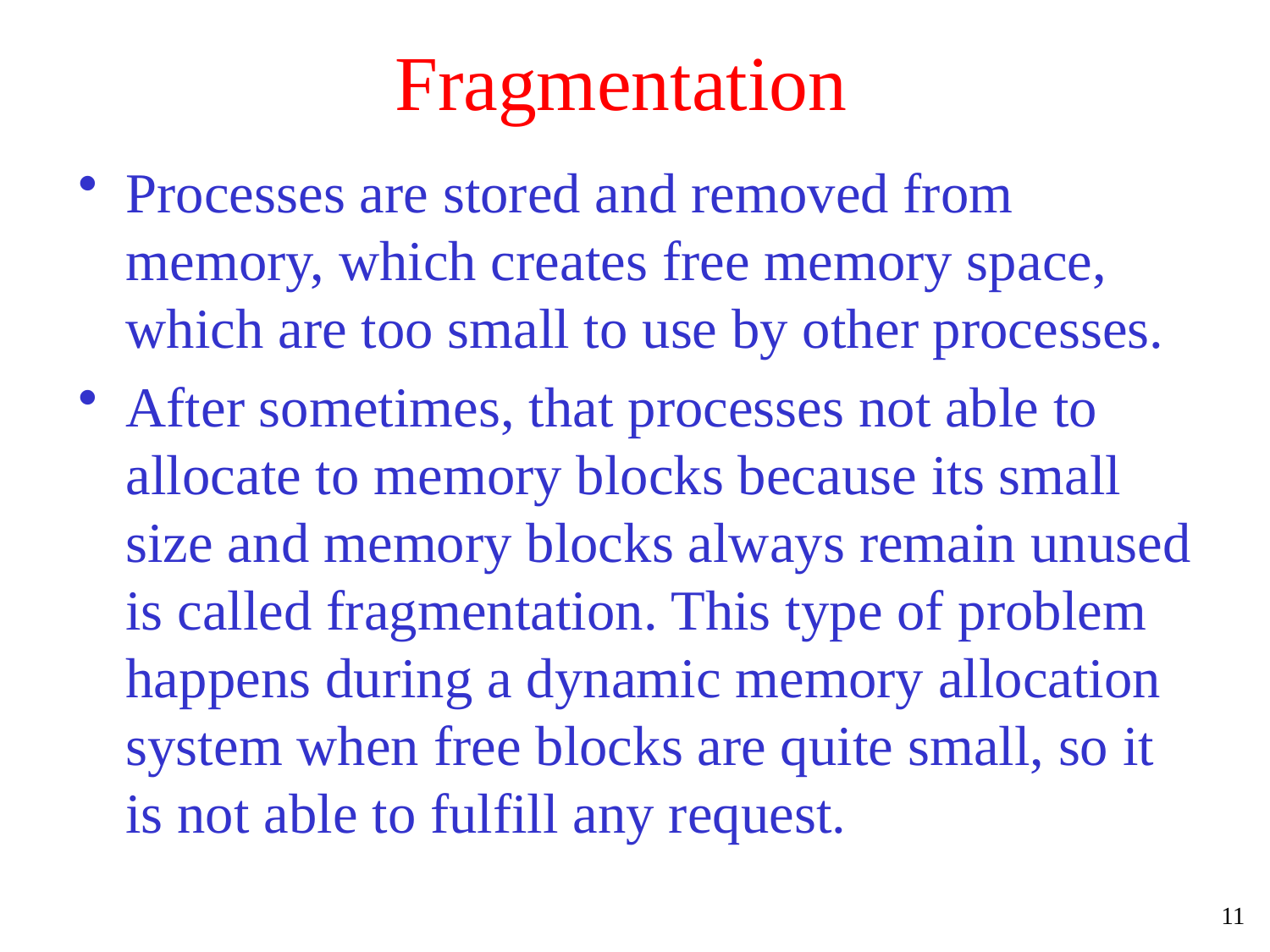

# Fragmentation
Processes are stored and removed from memory, which creates free memory space, which are too small to use by other processes.
After sometimes, that processes not able to allocate to memory blocks because its small size and memory blocks always remain unused is called fragmentation. This type of problem happens during a dynamic memory allocation system when free blocks are quite small, so it is not able to fulfill any request.
11